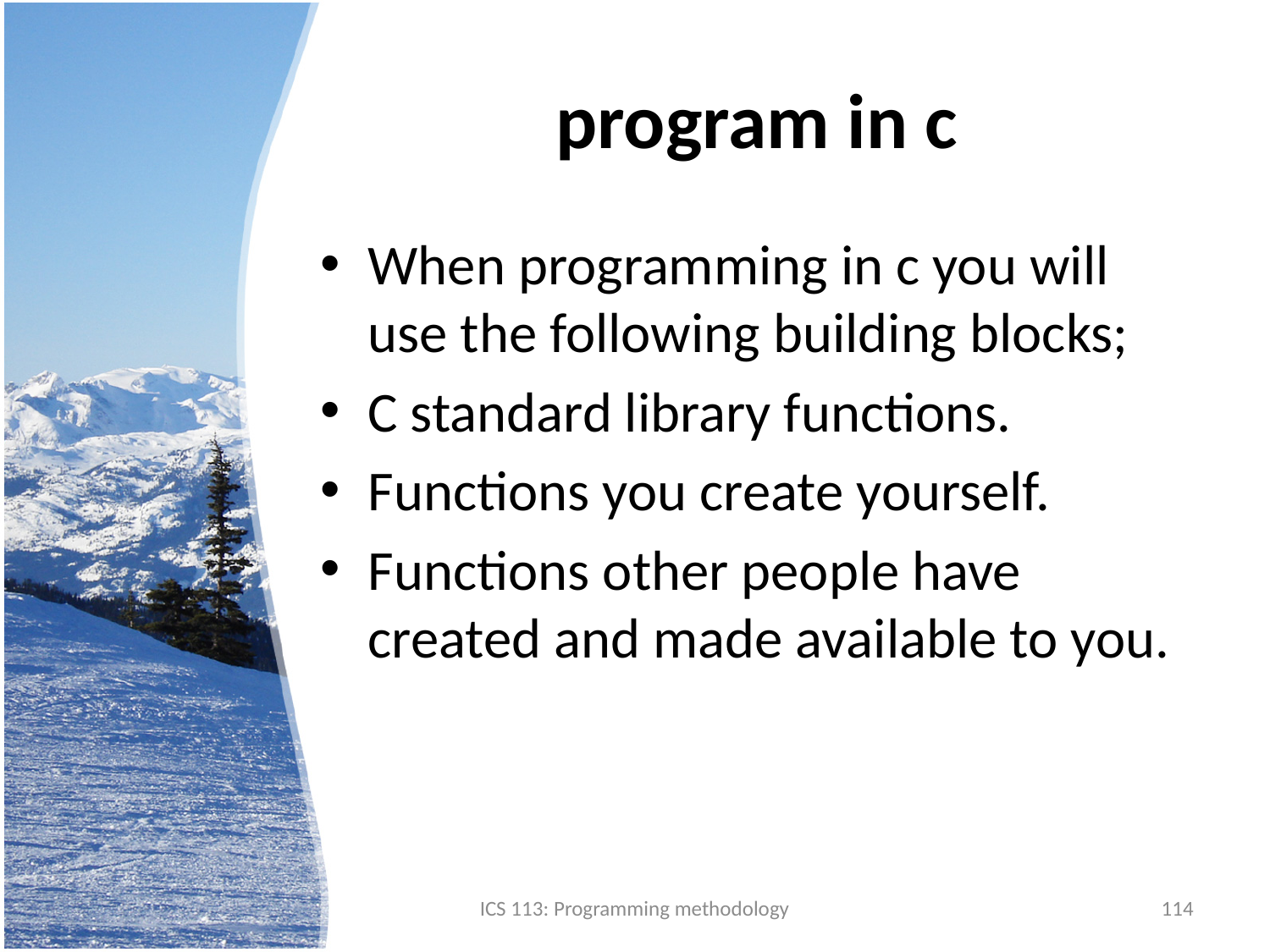

# program in c
When programming in c you will use the following building blocks;
C standard library functions.
Functions you create yourself.
Functions other people have created and made available to you.

ICS 113: Programming methodology
114